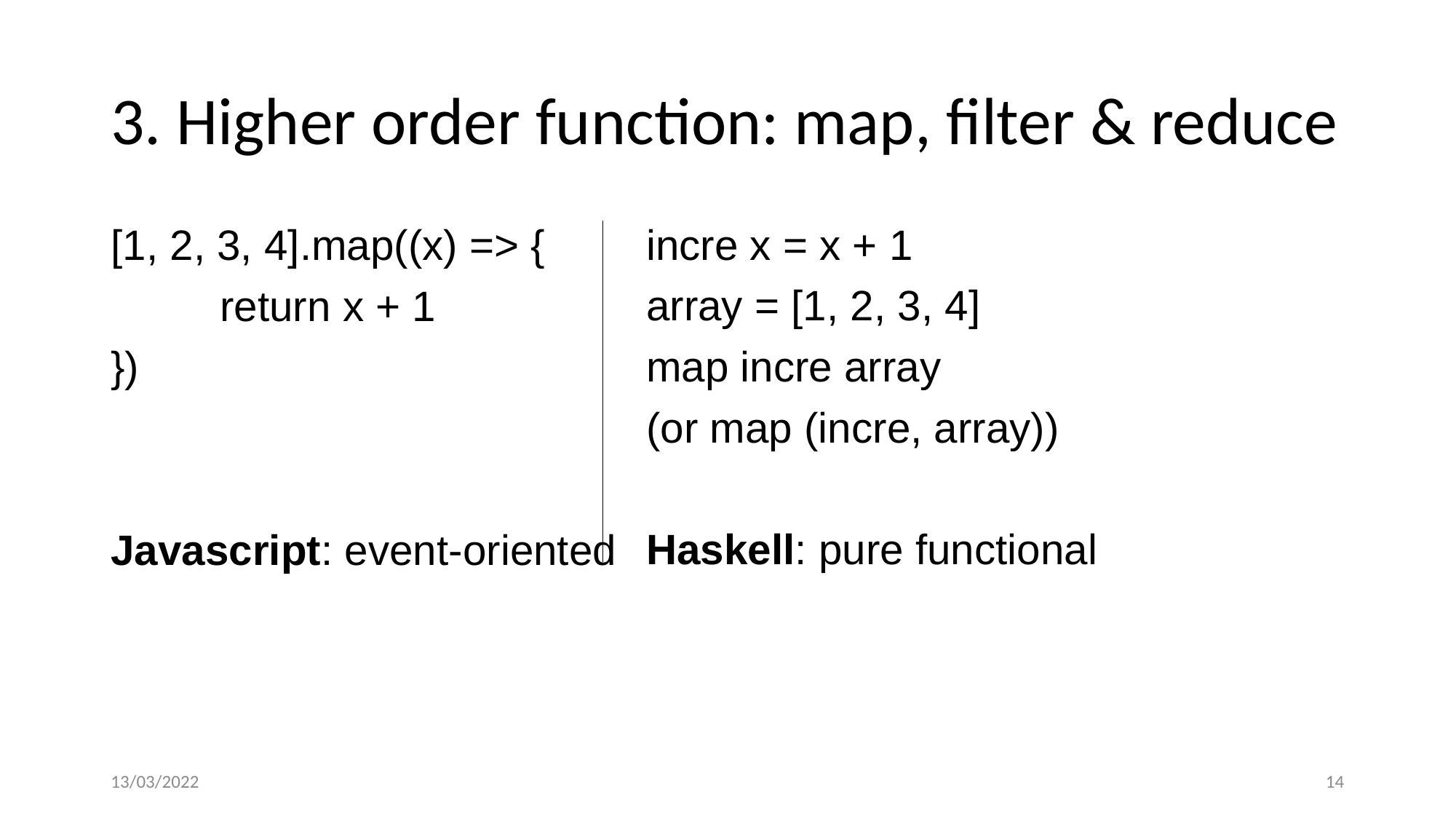

# 3. Higher order function: map, filter & reduce
[1, 2, 3, 4].map((x) => {
	return x + 1
})

Javascript: event-oriented
incre x = x + 1
array = [1, 2, 3, 4]
map incre array
(or map (incre, array))

Haskell: pure functional
13/03/2022
14